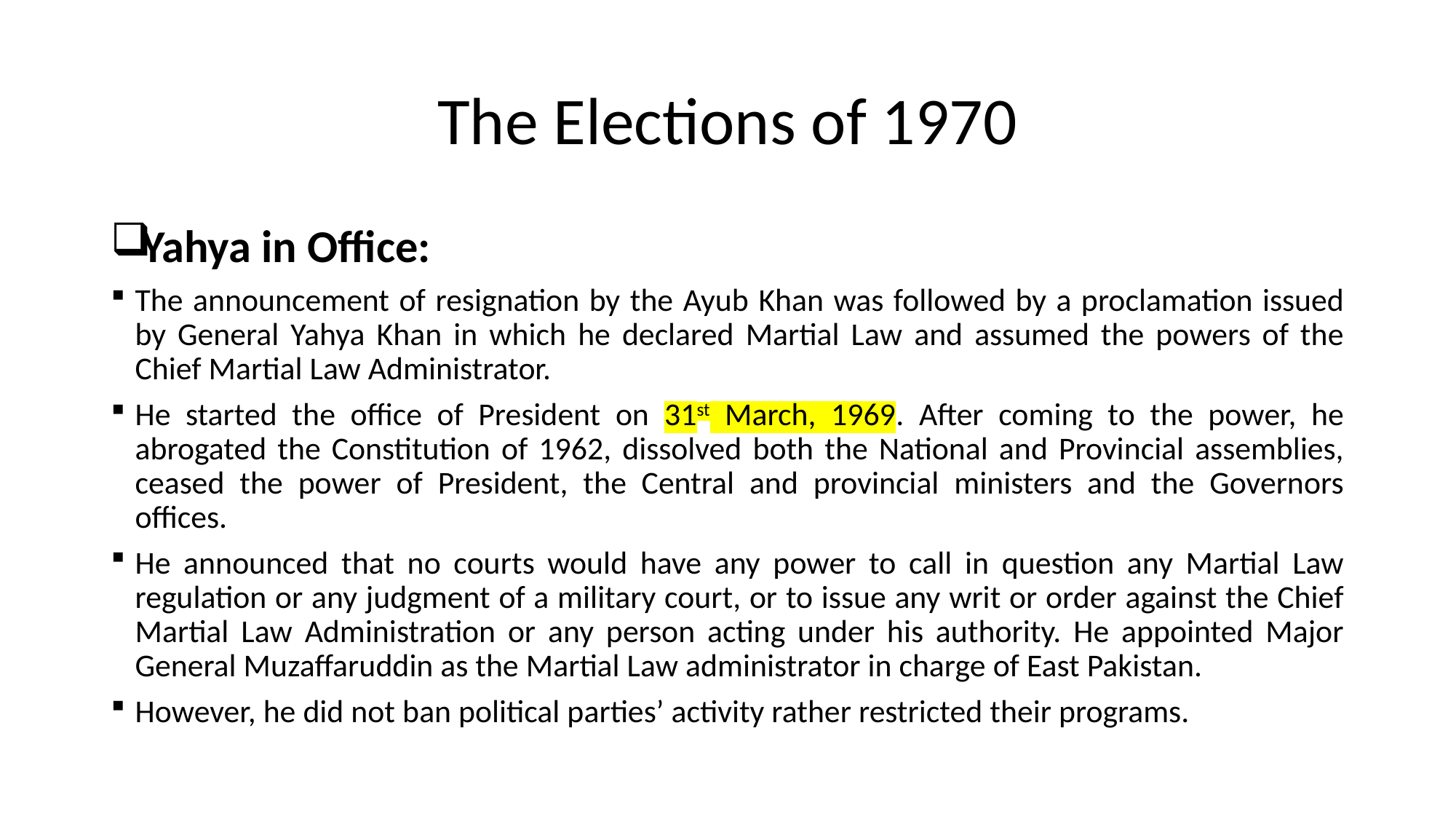

# The Elections of 1970
Yahya in Office:
The announcement of resignation by the Ayub Khan was followed by a proclamation issued by General Yahya Khan in which he declared Martial Law and assumed the powers of the Chief Martial Law Administrator.
He started the office of President on 31st March, 1969. After coming to the power, he abrogated the Constitution of 1962, dissolved both the National and Provincial assemblies, ceased the power of President, the Central and provincial ministers and the Governors offices.
He announced that no courts would have any power to call in question any Martial Law regulation or any judgment of a military court, or to issue any writ or order against the Chief Martial Law Administration or any person acting under his authority. He appointed Major General Muzaffaruddin as the Martial Law administrator in charge of East Pakistan.
However, he did not ban political parties’ activity rather restricted their programs.